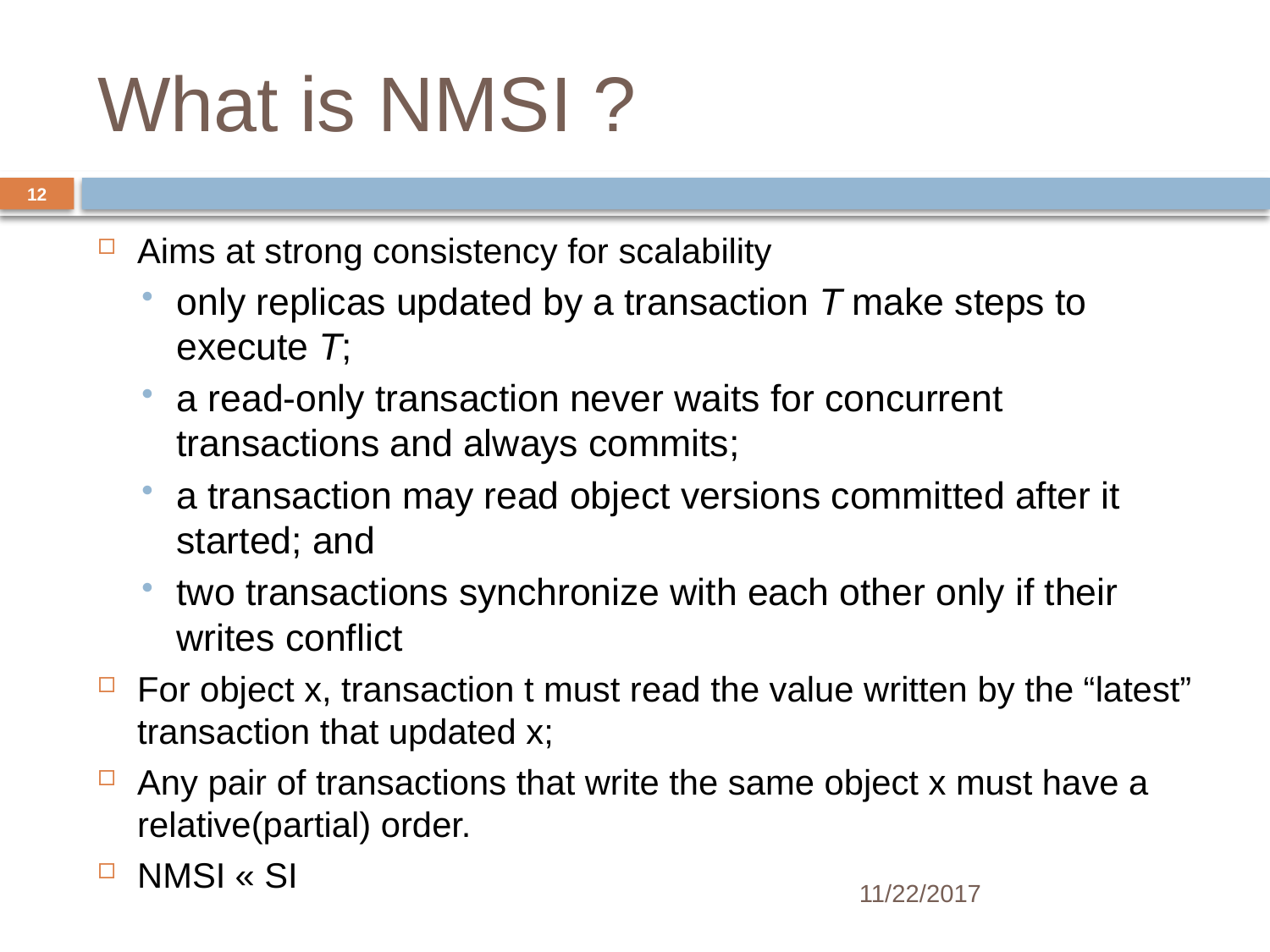

# What is NMSI ?
12
Aims at strong consistency for scalability
only replicas updated by a transaction T make steps to execute T;
a read-only transaction never waits for concurrent transactions and always commits;
a transaction may read object versions committed after it started; and
two transactions synchronize with each other only if their writes conflict
For object x, transaction t must read the value written by the “latest” transaction that updated x;
Any pair of transactions that write the same object x must have a relative(partial) order.
NMSI « SI

11/22/2017